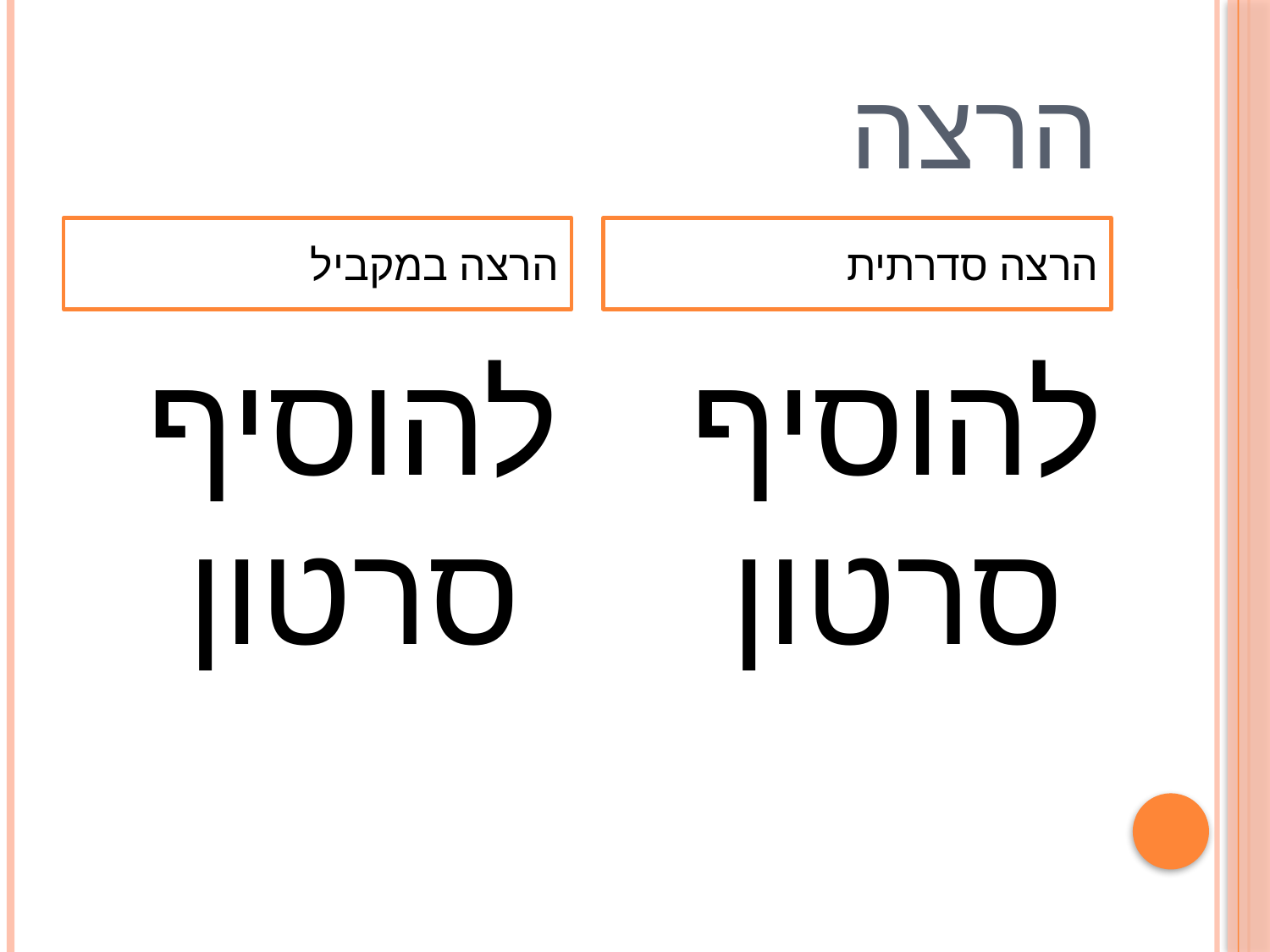

# הרצה
הרצה במקביל
הרצה סדרתית
להוסיף סרטון

להוסיף סרטון